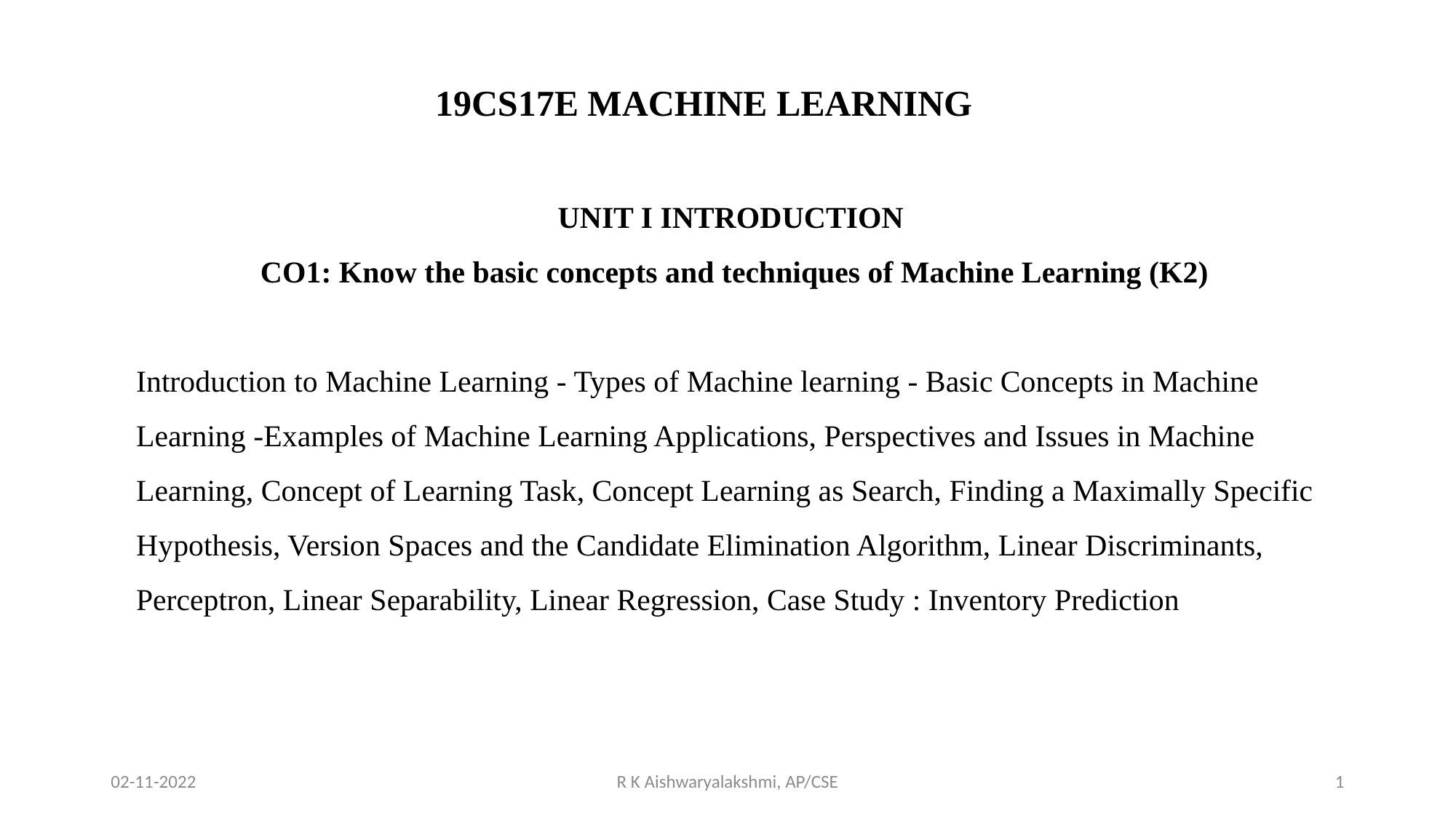

19CS17E MACHINE LEARNING
UNIT I INTRODUCTION
CO1: Know the basic concepts and techniques of Machine Learning (K2)

Introduction to Machine Learning - Types of Machine learning - Basic Concepts in Machine
Learning -Examples of Machine Learning Applications, Perspectives and Issues in Machine
Learning, Concept of Learning Task, Concept Learning as Search, Finding a Maximally Specific
Hypothesis, Version Spaces and the Candidate Elimination Algorithm, Linear Discriminants,
Perceptron, Linear Separability, Linear Regression, Case Study : Inventory Prediction
02-11-2022
R K Aishwaryalakshmi, AP/CSE
1